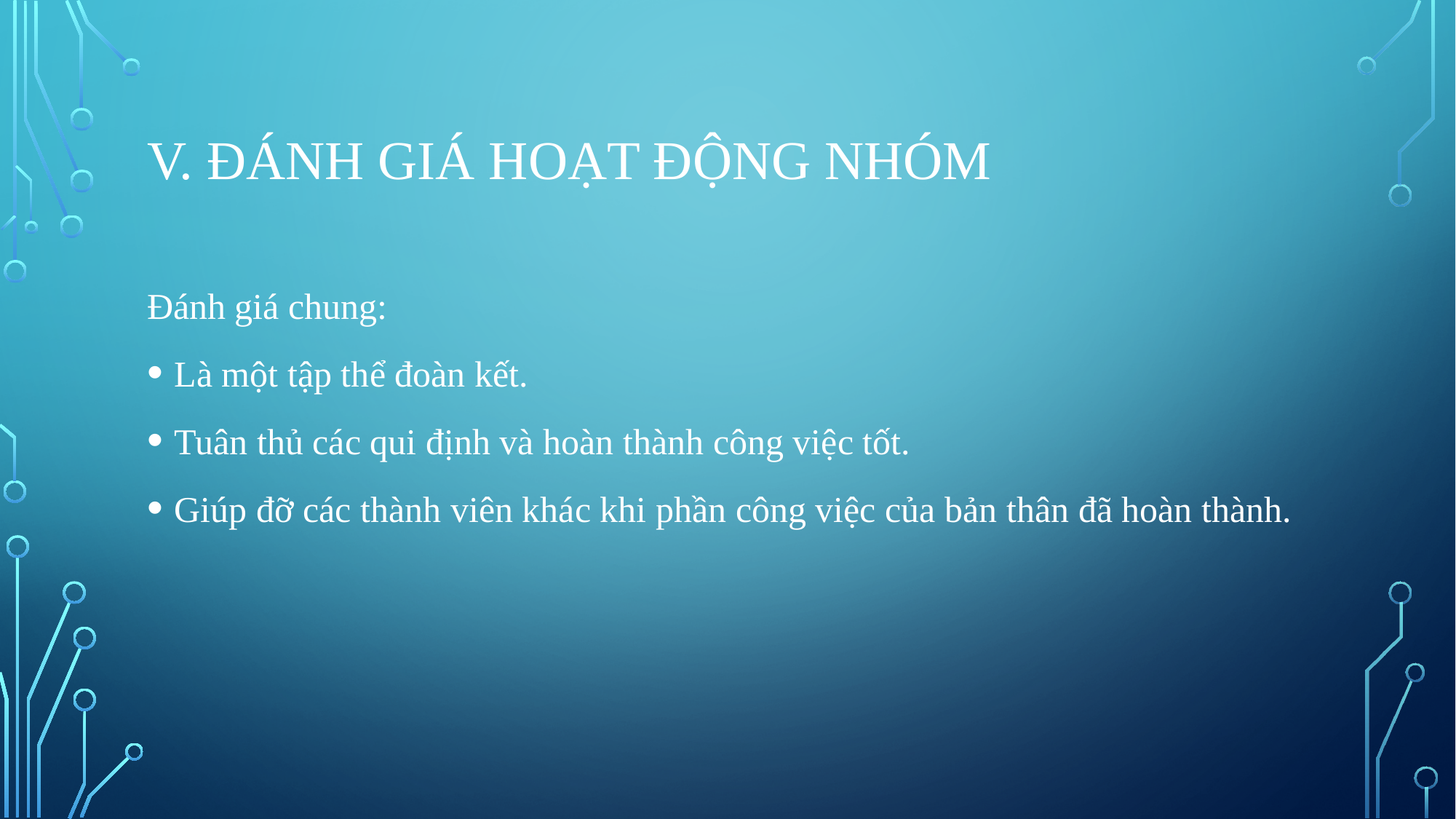

# V. ĐÁNH GIÁ HOẠT ĐỘNG NHÓM
Đánh giá chung:
Là một tập thể đoàn kết.
Tuân thủ các qui định và hoàn thành công việc tốt.
Giúp đỡ các thành viên khác khi phần công việc của bản thân đã hoàn thành.